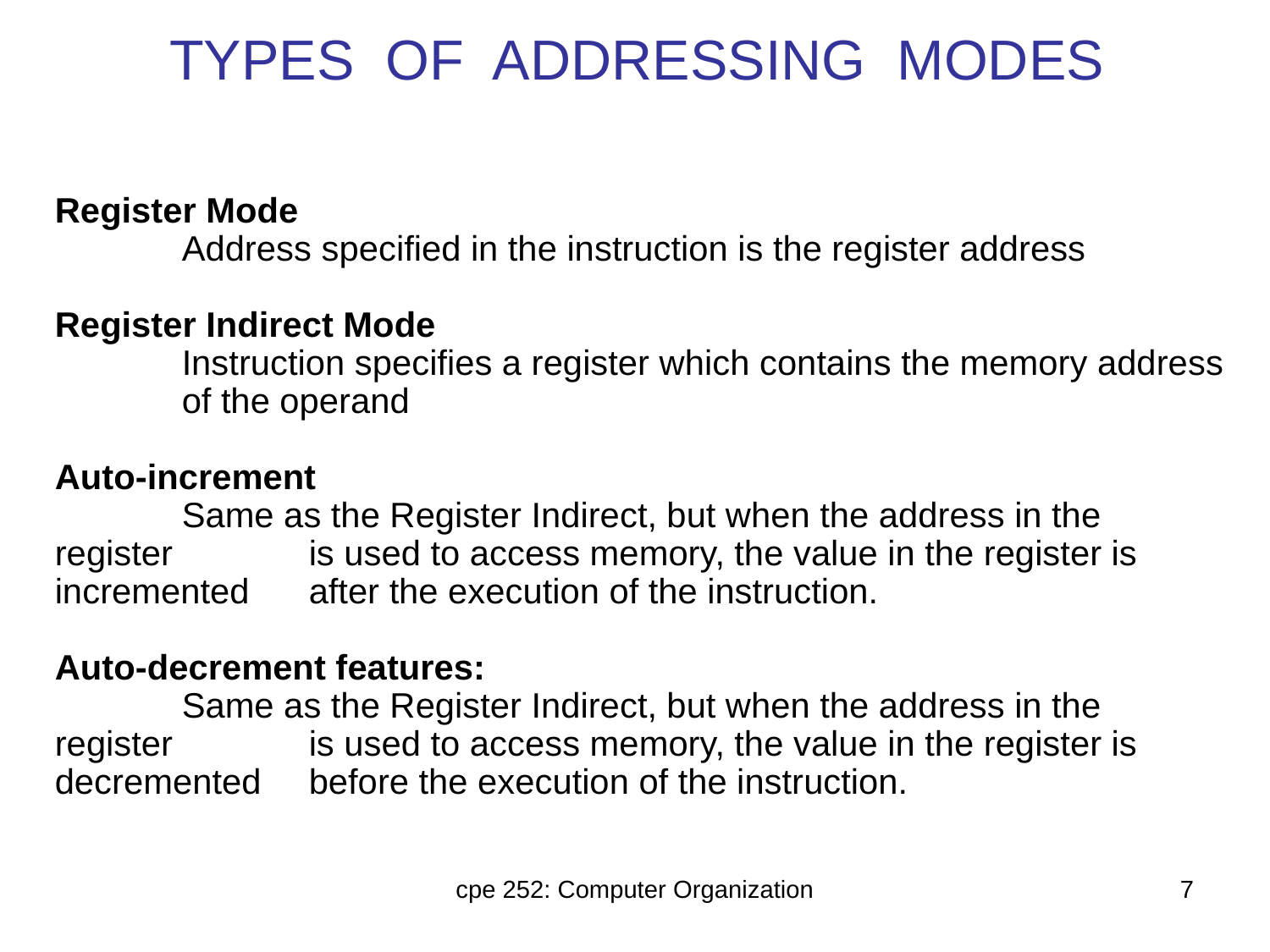

# TYPES  OF  ADDRESSING  MODES

Register Mode
    	Address specified in the instruction is the register address

Register Indirect Mode
	Instruction specifies a register which contains the memory address 	of the operand

Auto-increment
	Same as the Register Indirect, but when the address in the register 	is used to access memory, the value in the register is incremented 	after the execution of the instruction.

Auto-decrement features:
	Same as the Register Indirect, but when the address in the register 	is used to access memory, the value in the register is decremented 	before the execution of the instruction.

cpe 252: Computer Organization
7